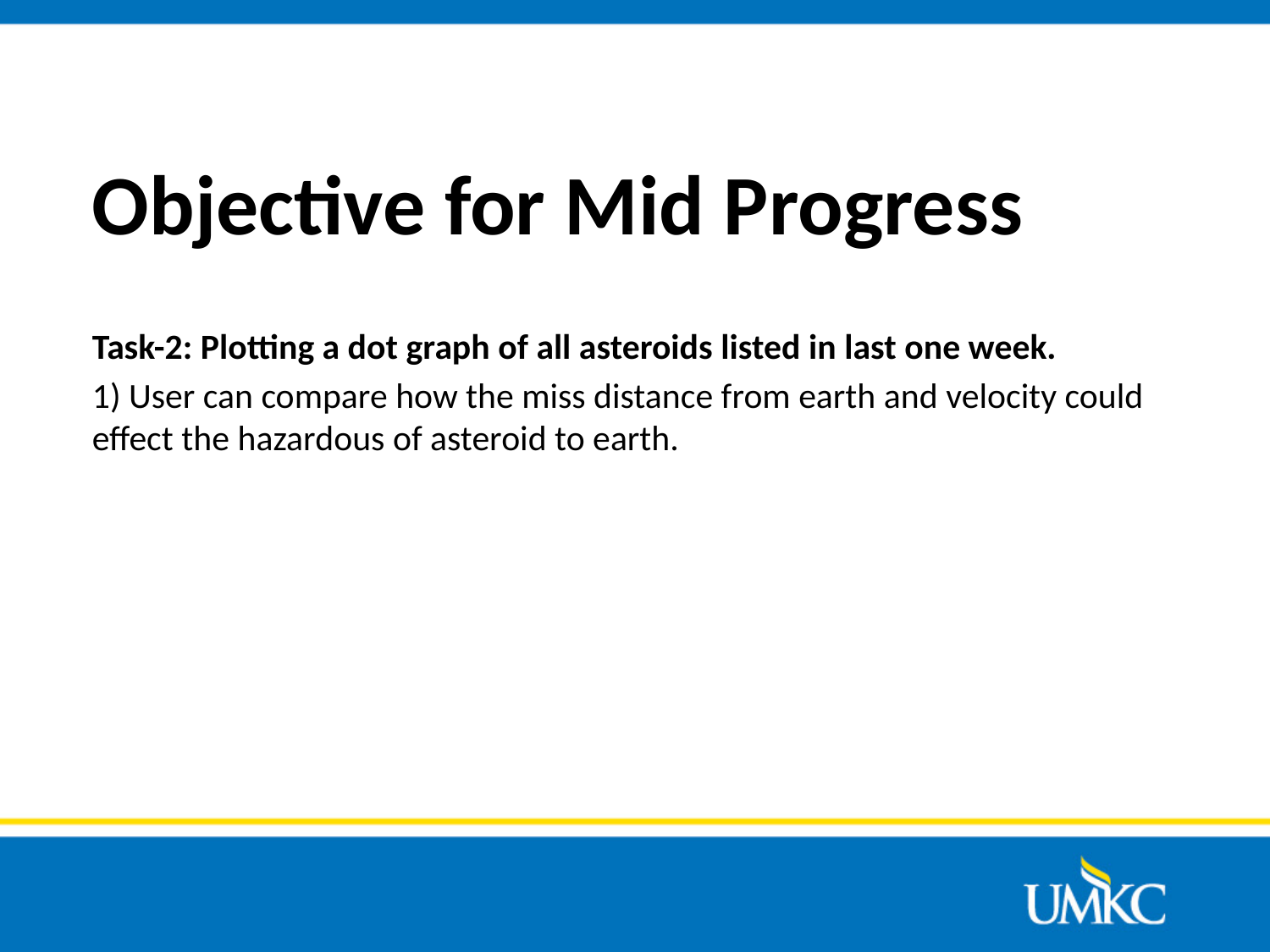

# Objective for Mid Progress
Task-2: Plotting a dot graph of all asteroids listed in last one week.
1) User can compare how the miss distance from earth and velocity could effect the hazardous of asteroid to earth.